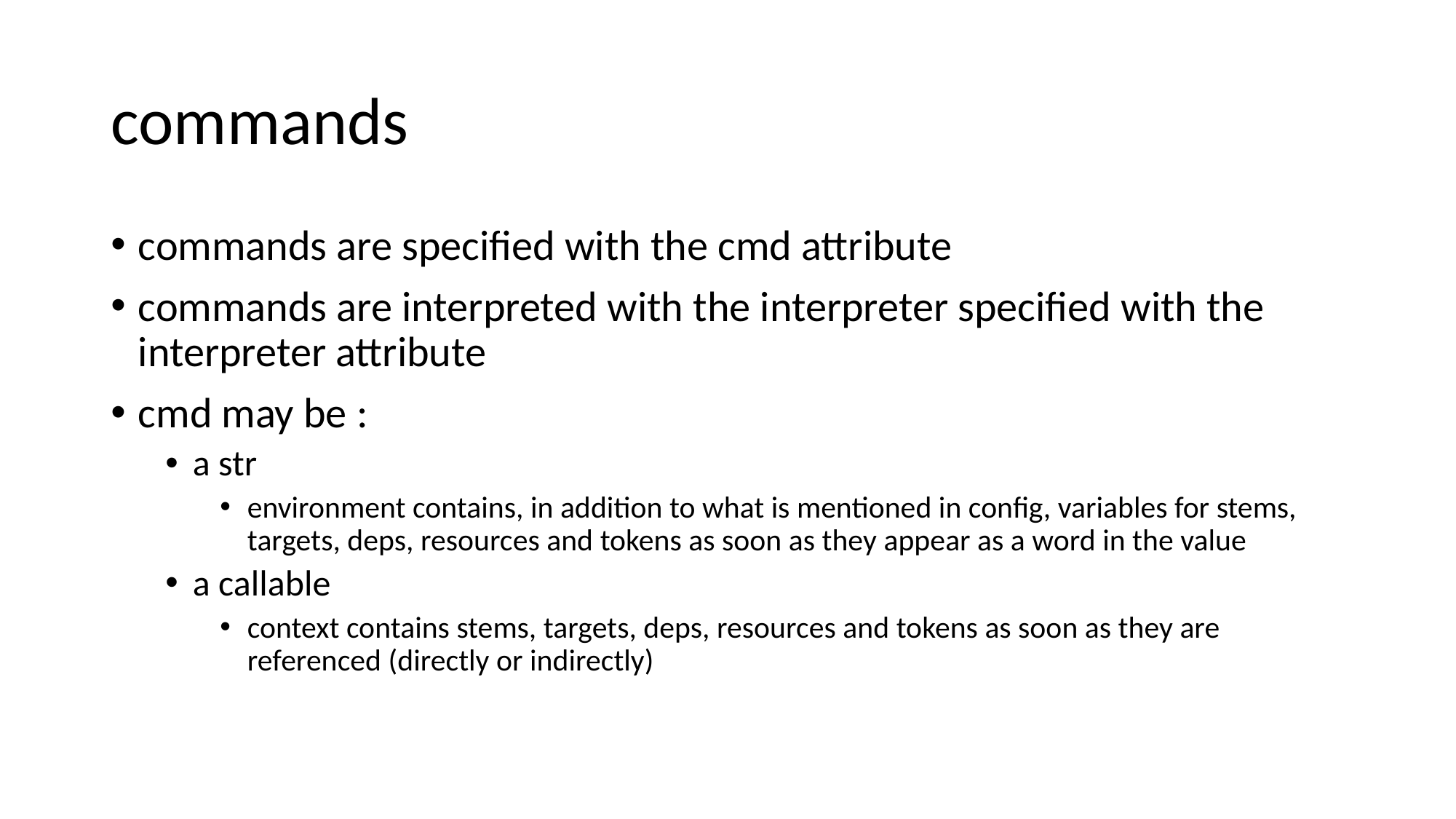

# commands
commands are specified with the cmd attribute
commands are interpreted with the interpreter specified with the interpreter attribute
cmd may be :
a str
environment contains, in addition to what is mentioned in config, variables for stems, targets, deps, resources and tokens as soon as they appear as a word in the value
a callable
context contains stems, targets, deps, resources and tokens as soon as they are referenced (directly or indirectly)